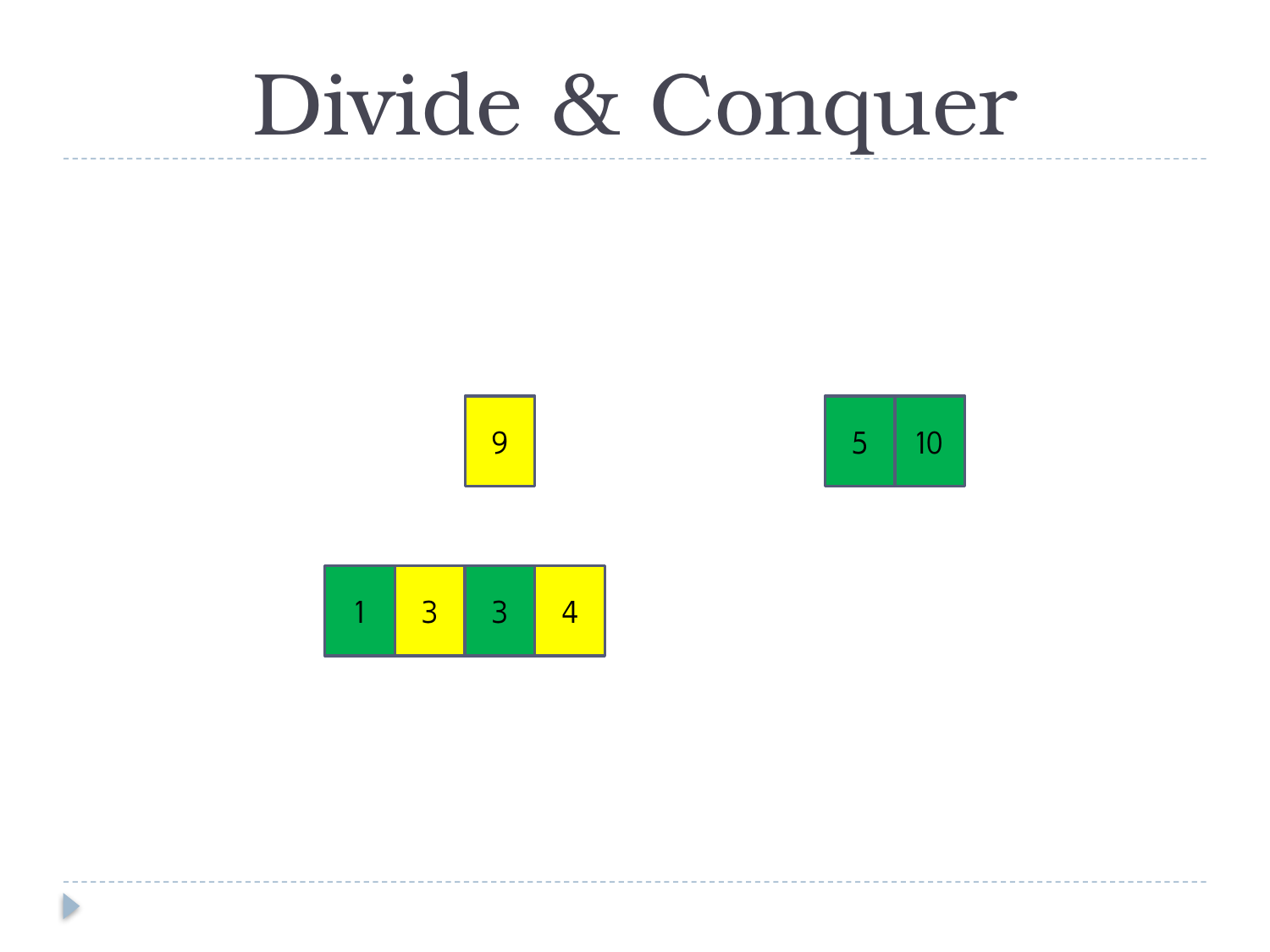

# Divide & Conquer

9
5
10
1
3
3
4